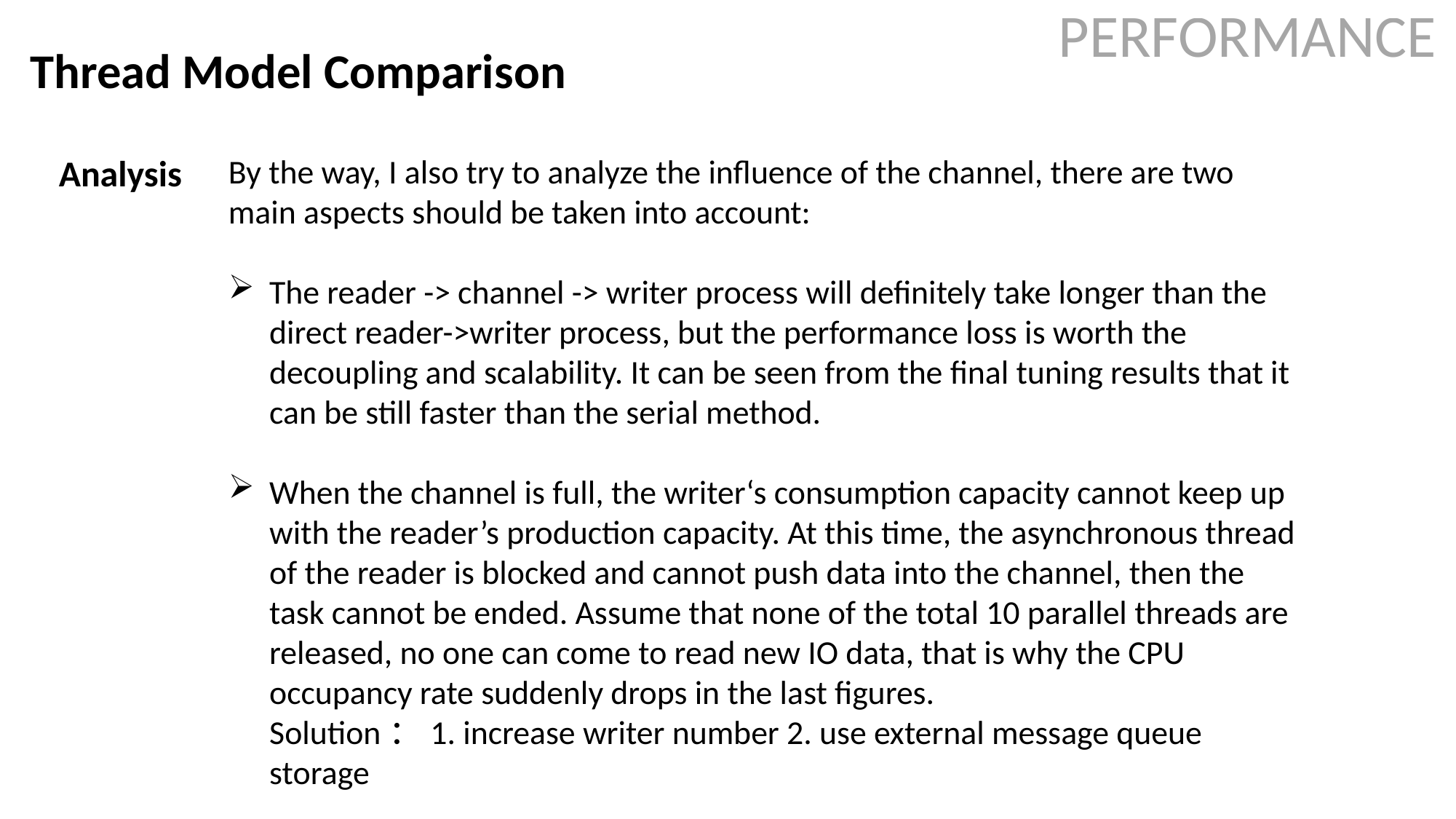

# PERFORMANCE
Thread Model Comparison
Analysis
By the way, I also try to analyze the influence of the channel, there are two main aspects should be taken into account:
The reader -> channel -> writer process will definitely take longer than the direct reader->writer process, but the performance loss is worth the decoupling and scalability. It can be seen from the final tuning results that it can be still faster than the serial method.
When the channel is full, the writer‘s consumption capacity cannot keep up with the reader’s production capacity. At this time, the asynchronous thread of the reader is blocked and cannot push data into the channel, then the task cannot be ended. Assume that none of the total 10 parallel threads are released, no one can come to read new IO data, that is why the CPU occupancy rate suddenly drops in the last figures.
Solution：1. increase writer number 2. use external message queue storage